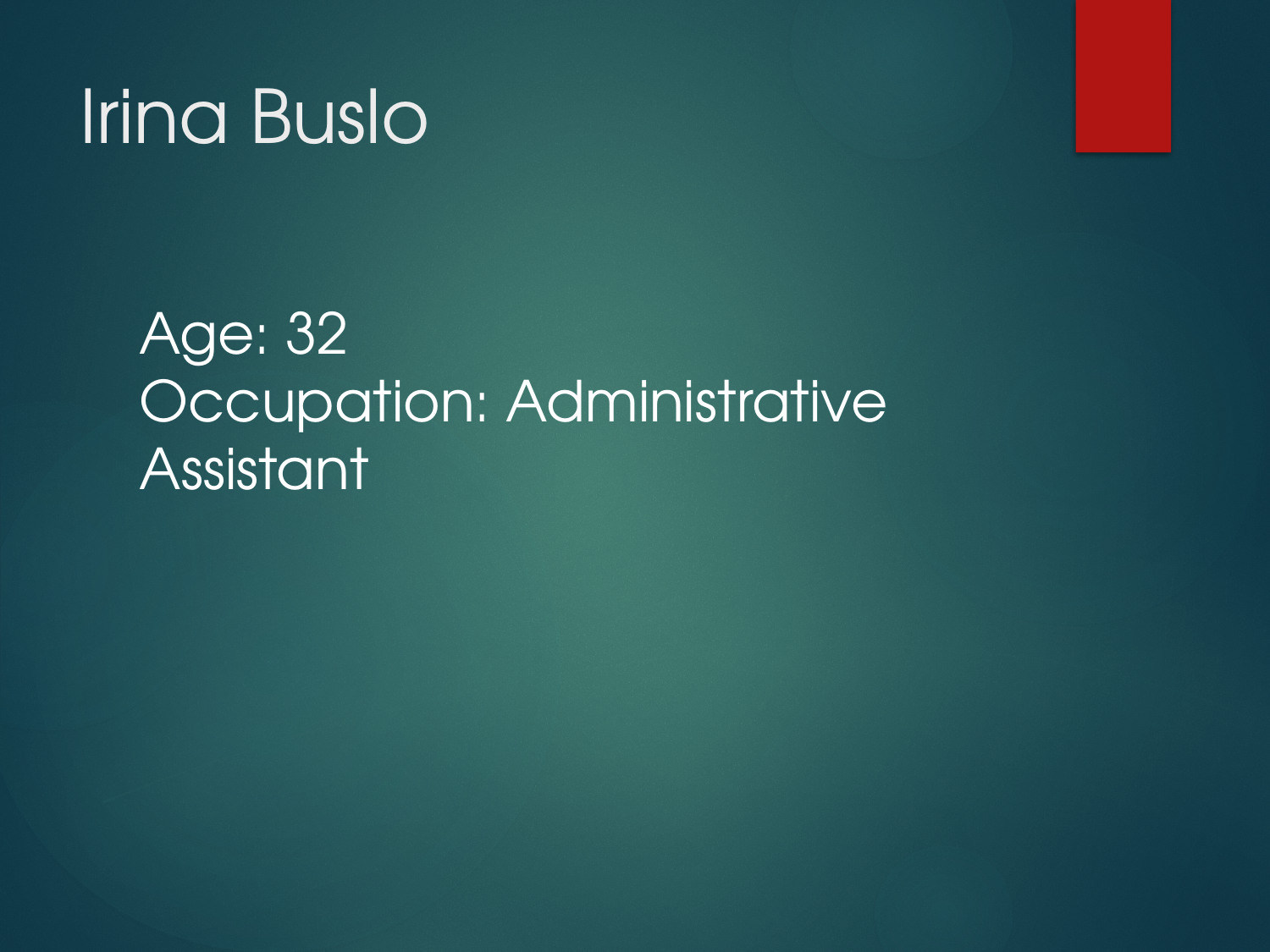

# Irina Buslo

Age: 32
Occupation: Administrative Assistant